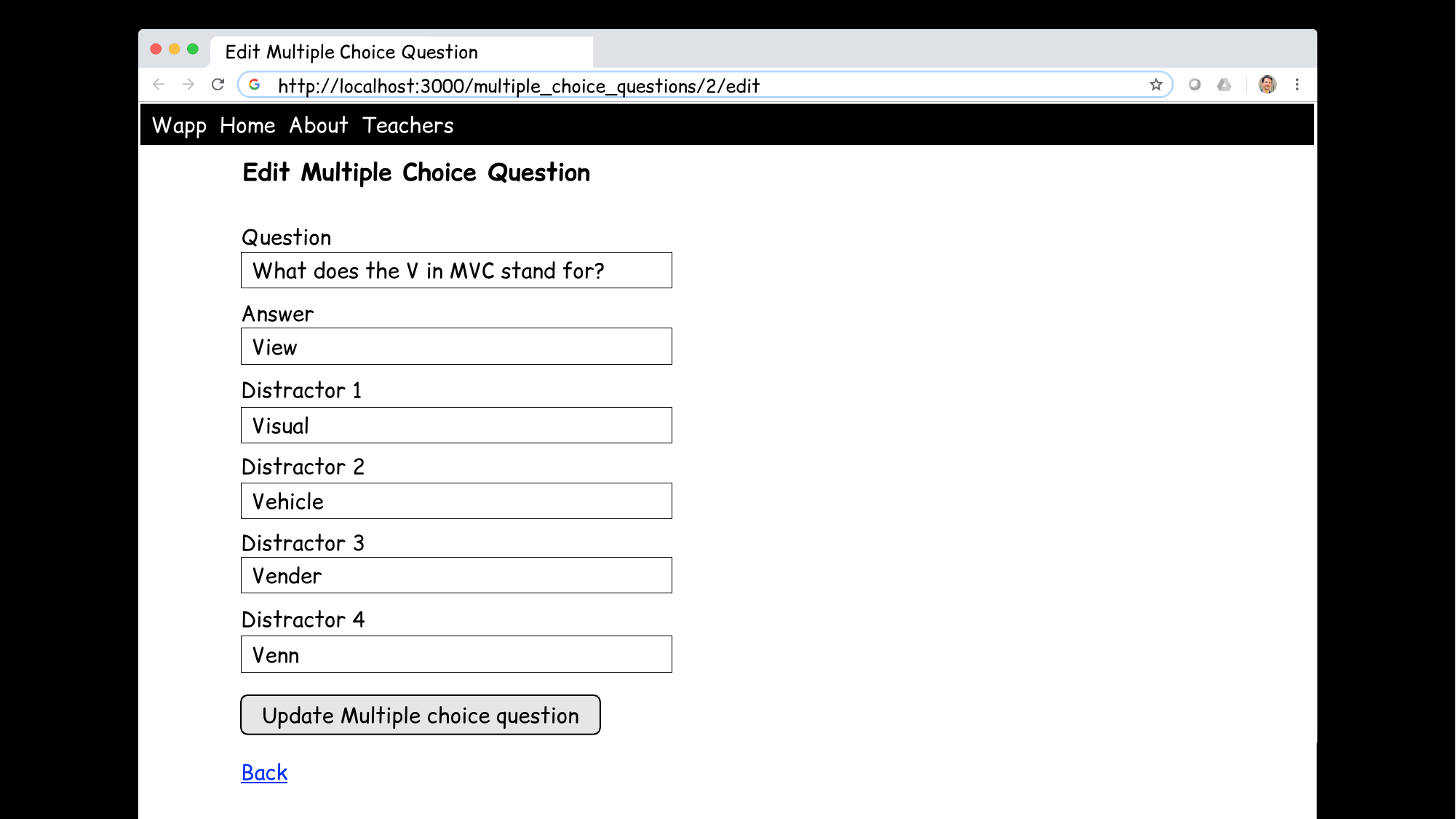

Edit Multiple Choice Question
http://localhost:3000/multiple_choice_questions/2/edit
Wapp  Home  About  Teachers
Edit Multiple Choice Question
Question

Answer

Distractor 1

Distractor 2

Distractor 3

Distractor 4

Back
What does the V in MVC stand for?
View
Visual
Vehicle
Vender
Venn
Update Multiple choice question